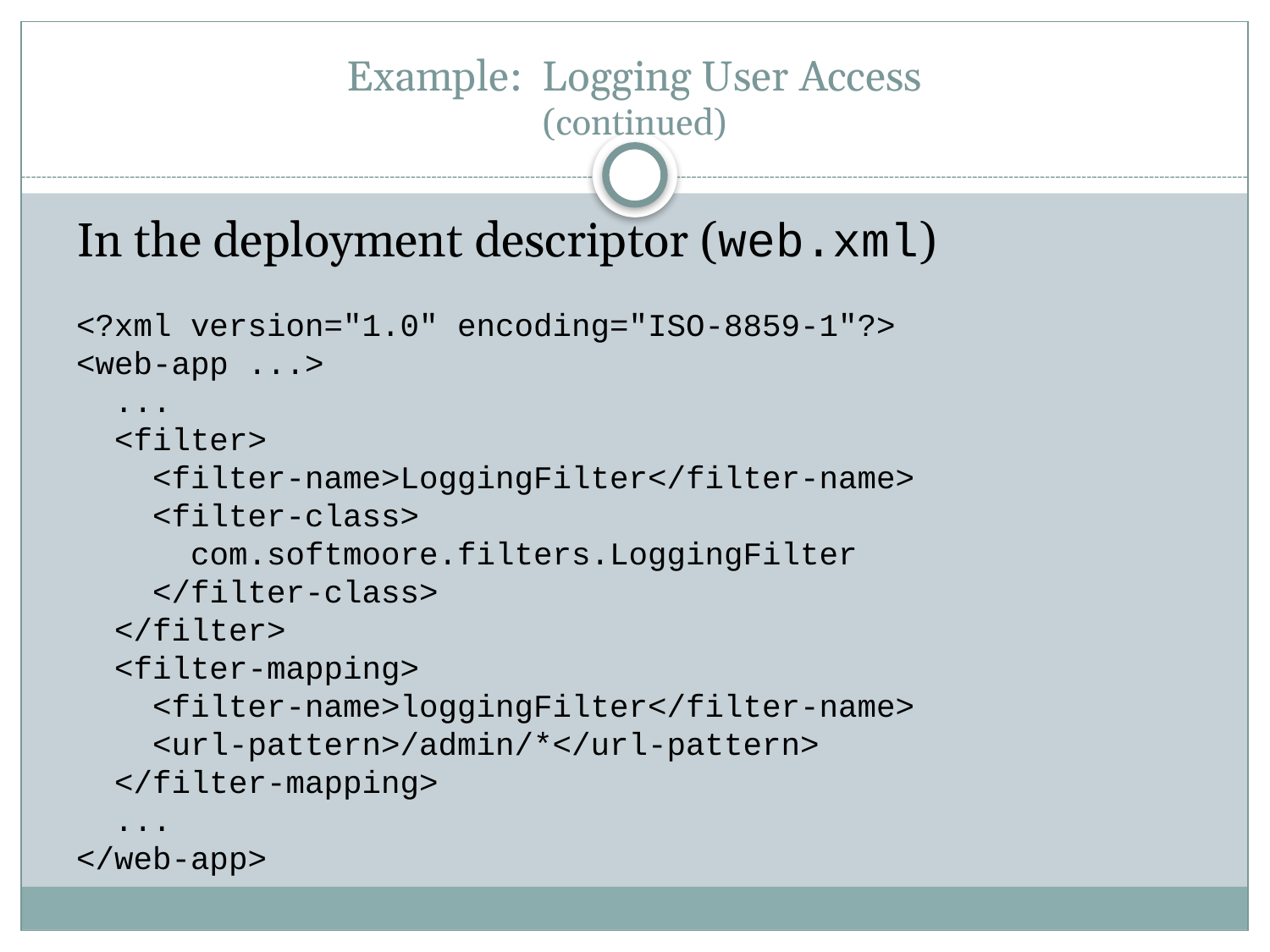

# Example:  Logging User Access (continued)
In the deployment descriptor (web.xml)

<?xml version="1.0" encoding="ISO-8859-1"?>
<web-app ...>
  ...
  <filter>
    <filter-name>LoggingFilter</filter-name>
    <filter-class>
      com.softmoore.filters.LoggingFilter
    </filter-class>
  </filter>
  <filter-mapping>
    <filter-name>loggingFilter</filter-name>
    <url-pattern>/admin/*</url-pattern>
  </filter-mapping>
  ...
</web-app>